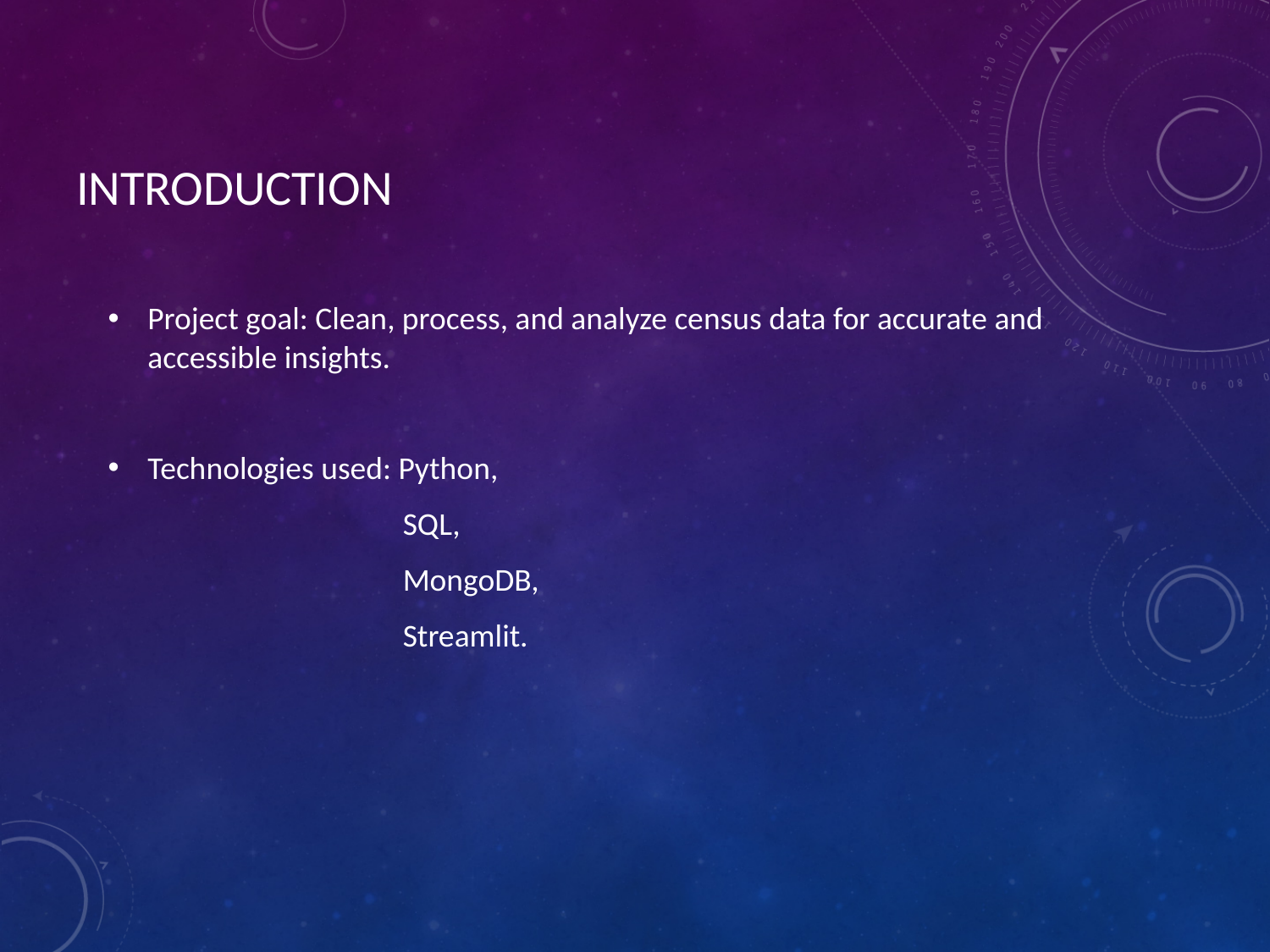

# Introduction
Project goal: Clean, process, and analyze census data for accurate and accessible insights.

Technologies used: Python,
                                         SQL,
                                         MongoDB,
                                         Streamlit.